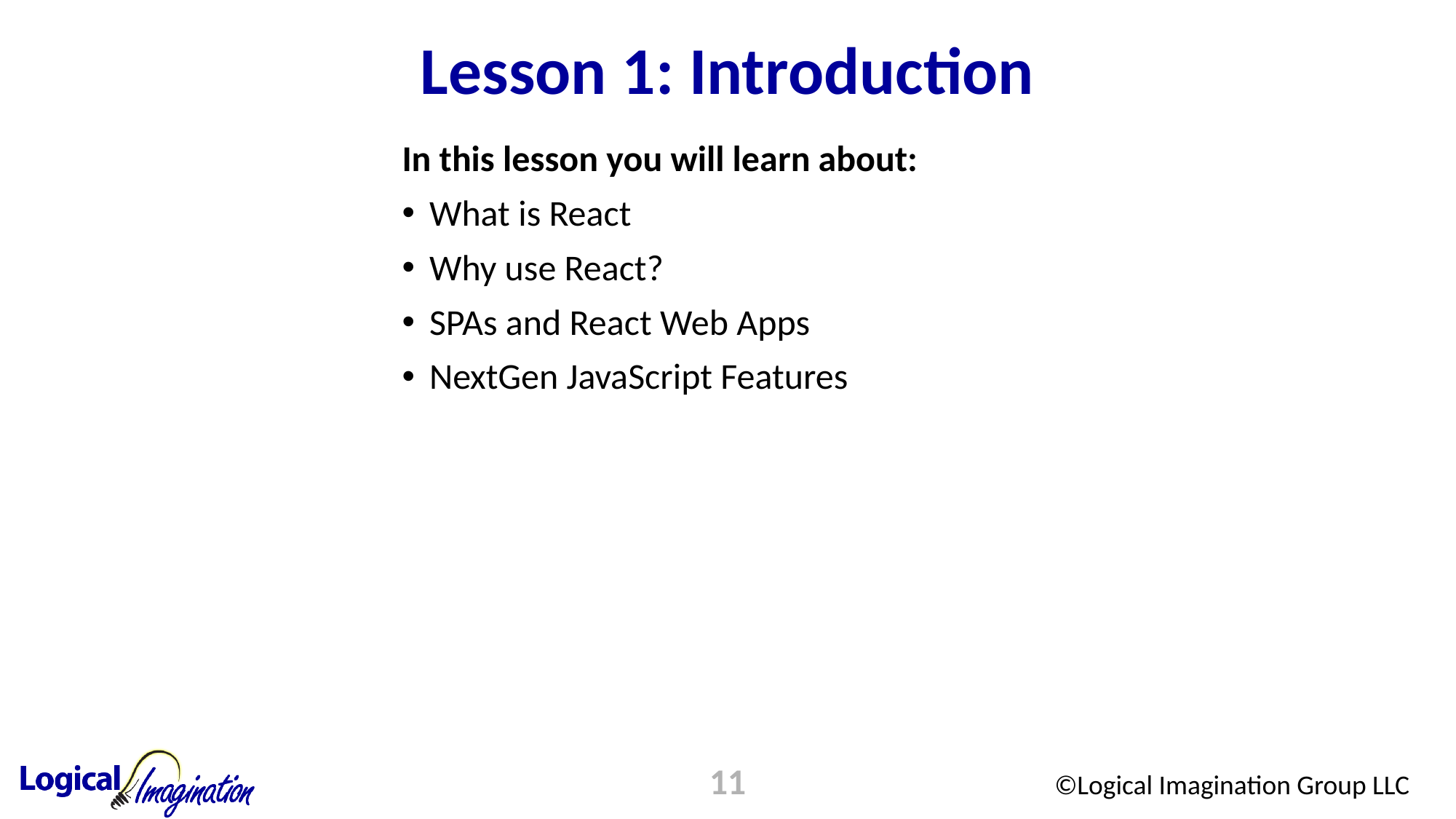

# Lesson 1: Introduction
In this lesson you will learn about:
What is React
Why use React?
SPAs and React Web Apps
NextGen JavaScript Features
11